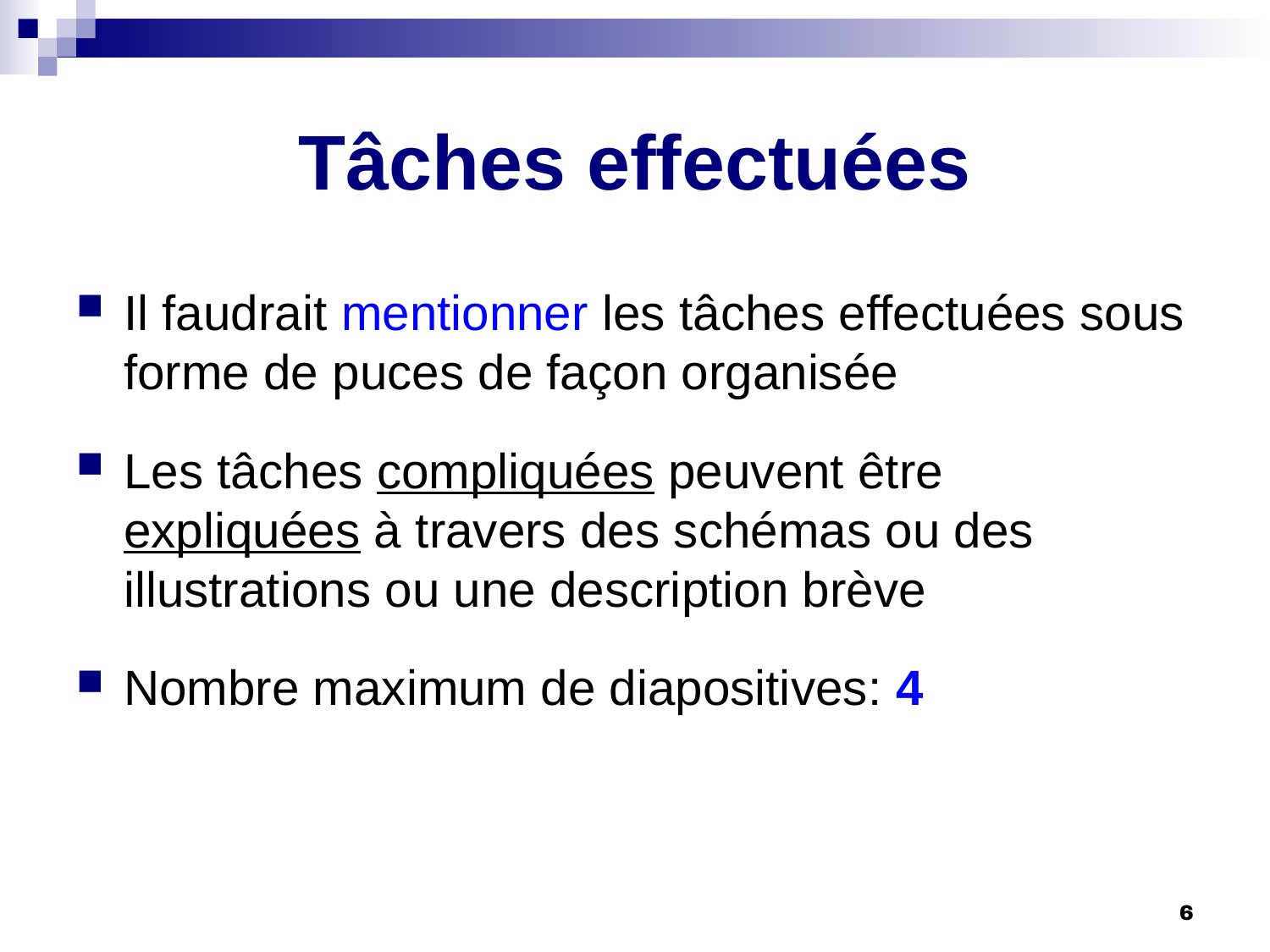

# Tâches effectuées
Il faudrait mentionner les tâches effectuées sous forme de puces de façon organisée

Les tâches compliquées peuvent être expliquées à travers des schémas ou des illustrations ou une description brève

Nombre maximum de diapositives: 4

6